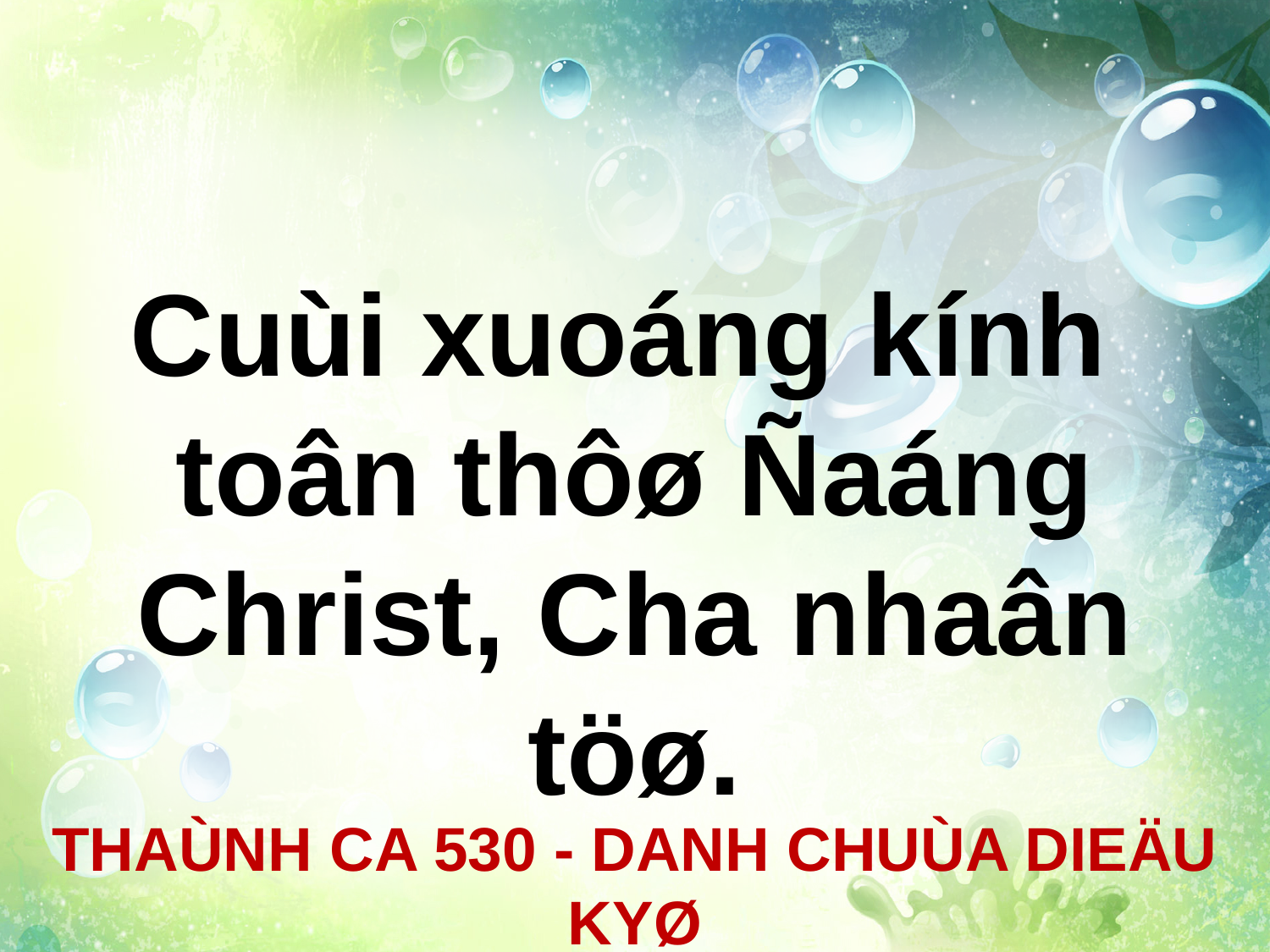

Cuùi xuoáng kính
toân thôø Ñaáng Christ, Cha nhaân töø.
THAÙNH CA 530 - DANH CHUÙA DIEÄU KYØ